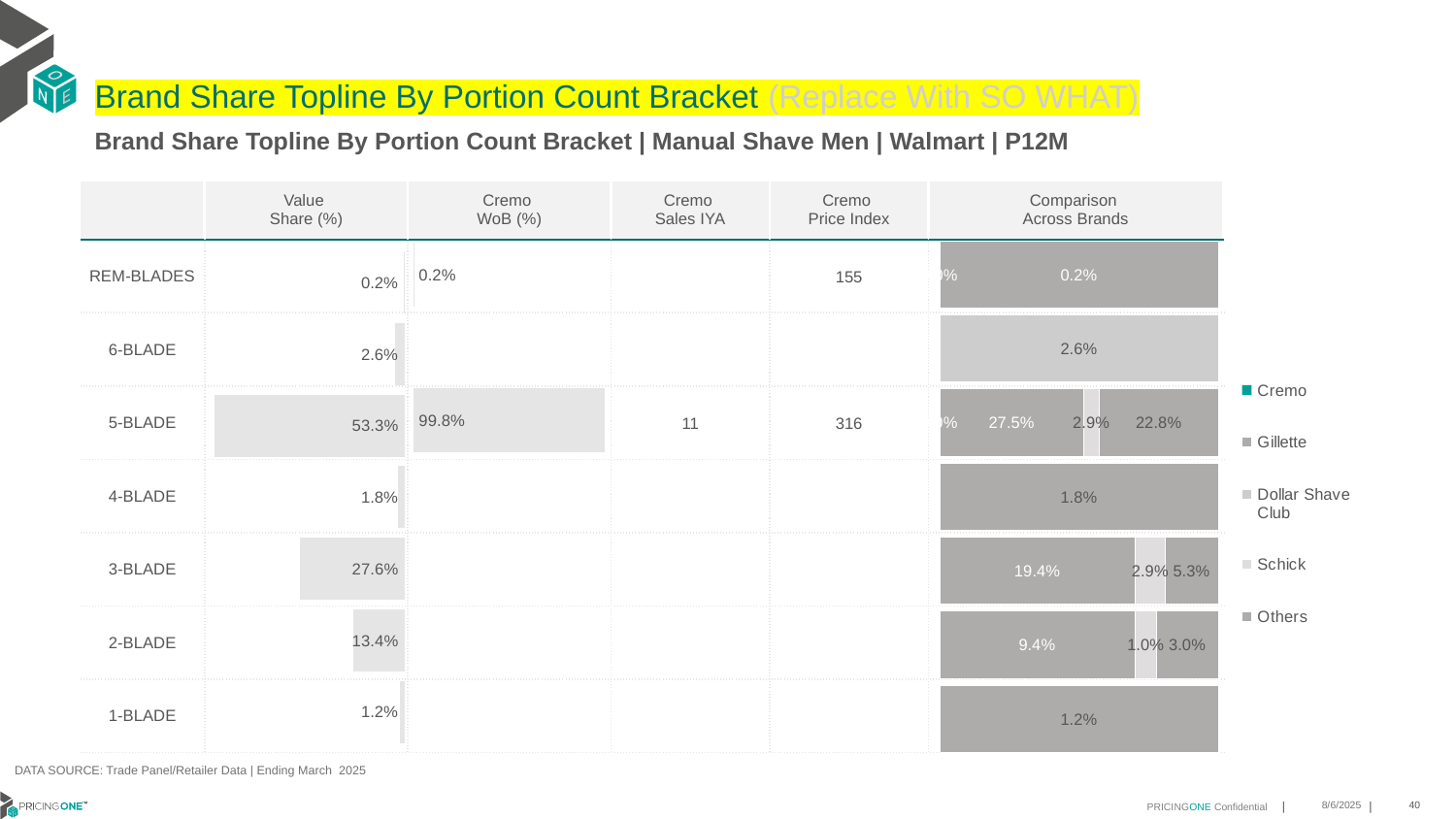

# Brand Share Topline By Portion Count Bracket (Replace With SO WHAT)
Brand Share Topline By Portion Count Bracket | Manual Shave Men | Walmart | P12M
|  | Value Share (%) | Cremo WoB (%) | Cremo Sales IYA | Cremo Price Index | Comparison Across Brands |
| --- | --- | --- | --- | --- | --- |
| REM-BLADES |  |  |  | 155 |  |
| 6-BLADE |  |  |  |  |  |
| 5-BLADE |  |  | 11 | 316 |  |
| 4-BLADE |  |  |  |  |  |
| 3-BLADE |  |  |  |  |  |
| 2-BLADE |  |  |  |  |  |
| 1-BLADE |  |  |  |  |  |

### Chart

| Category | Cremo | Gillette | Dollar Shave Club | Schick | Others |
|---|---|---|---|---|---|
| REM-BLADES | 5.333345015123127e-07 | 0.0020902844766332762 | None | None | None |
| 6-BLADE | None | None | 0.025966747969915147 | None | None |
| 5-BLADE | 0.00026999143106520065 | 0.2749240769838307 | None | 0.029158744783326997 | 0.22816324377333394 |
| 4-BLADE | None | None | None | None | 0.01781662121258916 |
| 3-BLADE | None | 0.19387699870056102 | None | 0.029288560843748535 | 0.0529885435433544 |
| 2-BLADE | None | 0.09394139049554437 | None | 0.01005039351495862 | 0.029853408900291048 |
| 1-BLADE | None | None | None | None | 0.011587064565254905 |

### Chart

| Category | Value Share |
|---|---|
|  | 0.002092230536875435 |

### Chart

| Category | Brand WoB % |
|---|---|
|  | 0.002 |
DATA SOURCE: Trade Panel/Retailer Data | Ending March  2025

8/6/2025
40